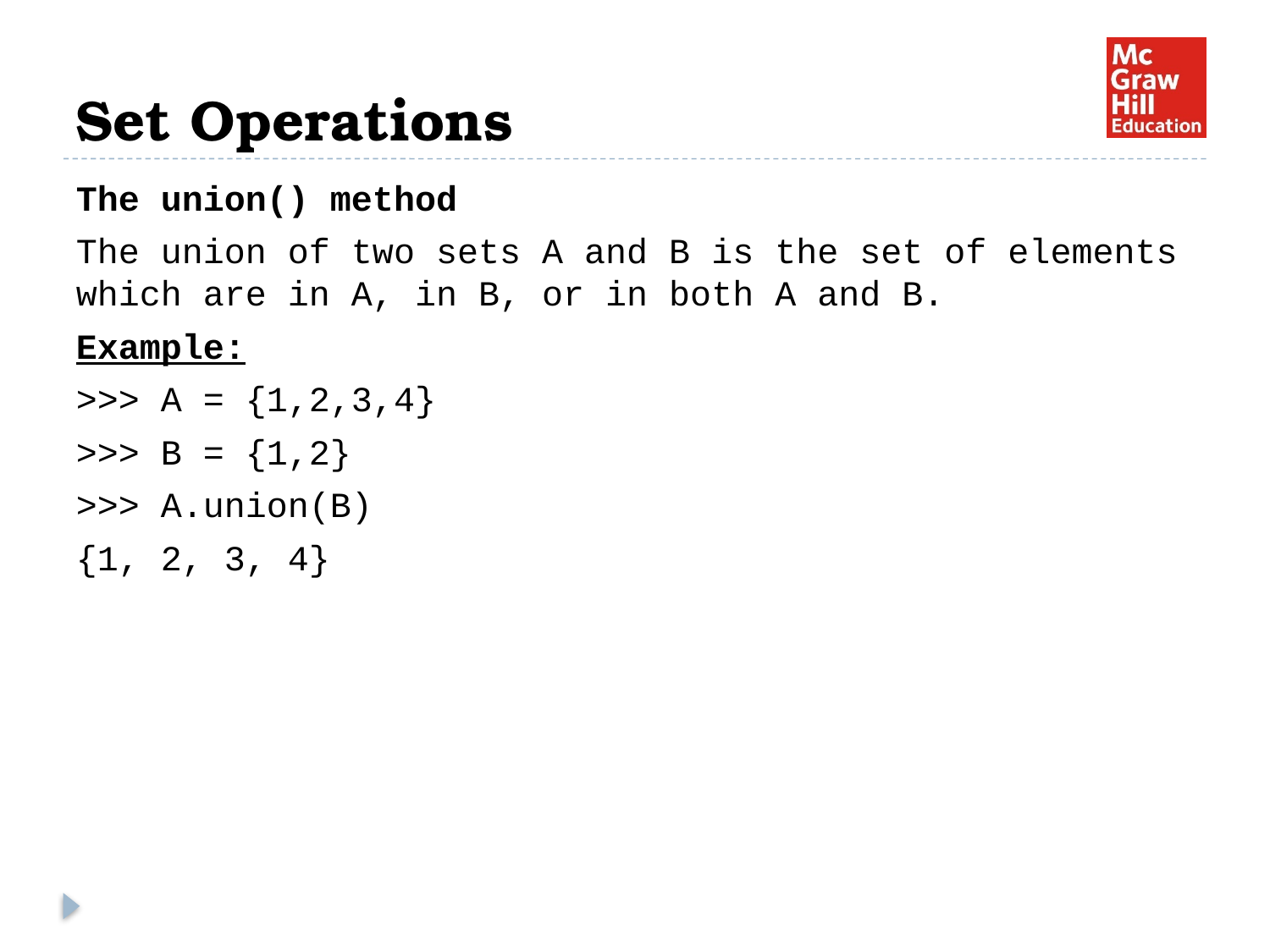

# Set Operations
The union() method
The union of two sets A and B is the set of elements which are in A, in B, or in both A and B.
Example:
>>> A = {1,2,3,4}
>>> B = {1,2}
>>> A.union(B)
{1, 2, 3, 4}